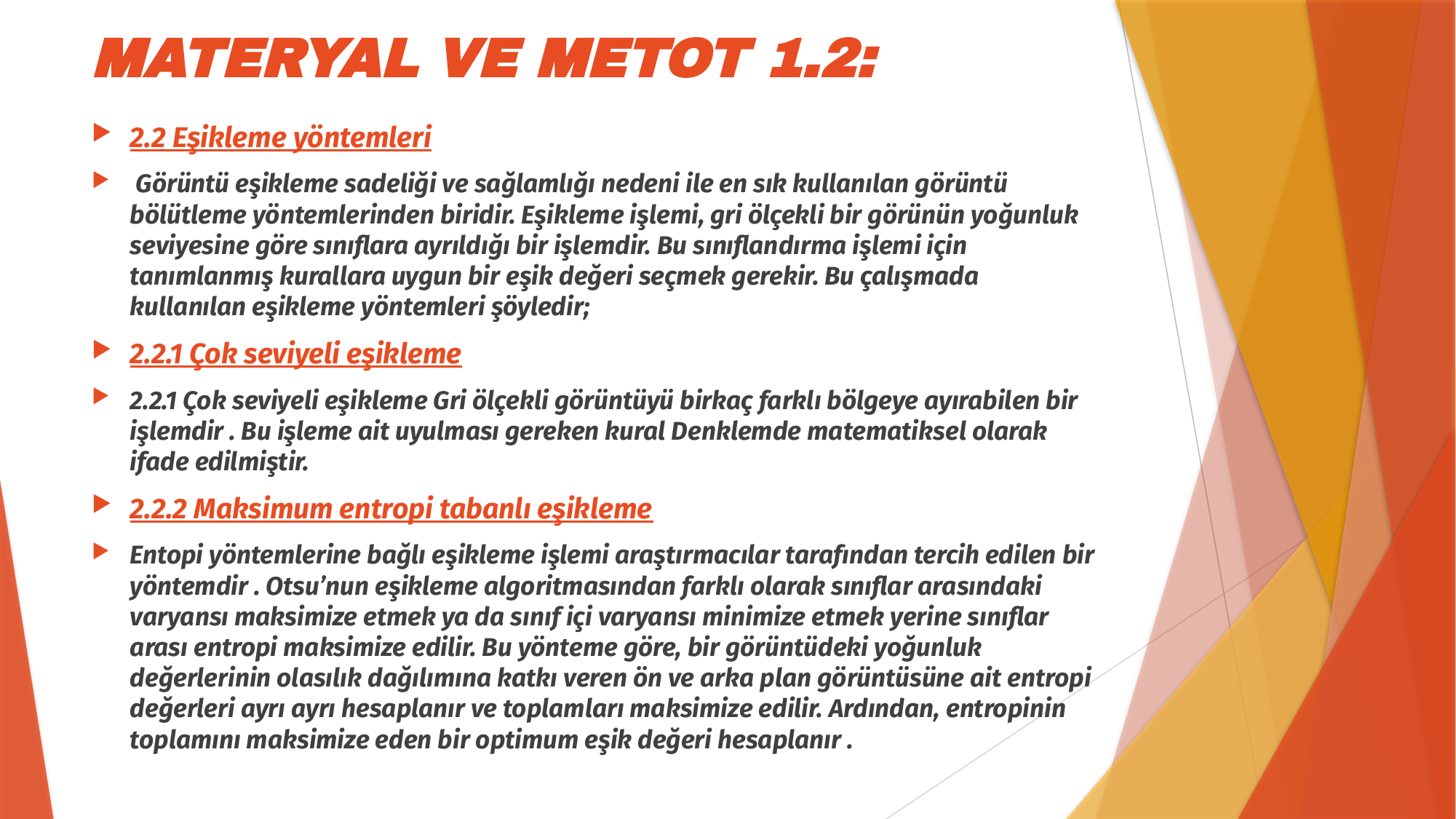

# MATERYAL VE METOT 1.2:
2.2 Eşikleme yöntemleri
 Görüntü eşikleme sadeliği ve sağlamlığı nedeni ile en sık kullanılan görüntü bölütleme yöntemlerinden biridir. Eşikleme işlemi, gri ölçekli bir görünün yoğunluk seviyesine göre sınıflara ayrıldığı bir işlemdir. Bu sınıflandırma işlemi için tanımlanmış kurallara uygun bir eşik değeri seçmek gerekir. Bu çalışmada kullanılan eşikleme yöntemleri şöyledir;
2.2.1 Çok seviyeli eşikleme
2.2.1 Çok seviyeli eşikleme Gri ölçekli görüntüyü birkaç farklı bölgeye ayırabilen bir işlemdir . Bu işleme ait uyulması gereken kural Denklemde matematiksel olarak ifade edilmiştir.
2.2.2 Maksimum entropi tabanlı eşikleme
Entopi yöntemlerine bağlı eşikleme işlemi araştırmacılar tarafından tercih edilen bir yöntemdir . Otsu’nun eşikleme algoritmasından farklı olarak sınıflar arasındaki varyansı maksimize etmek ya da sınıf içi varyansı minimize etmek yerine sınıflar arası entropi maksimize edilir. Bu yönteme göre, bir görüntüdeki yoğunluk değerlerinin olasılık dağılımına katkı veren ön ve arka plan görüntüsüne ait entropi değerleri ayrı ayrı hesaplanır ve toplamları maksimize edilir. Ardından, entropinin toplamını maksimize eden bir optimum eşik değeri hesaplanır .